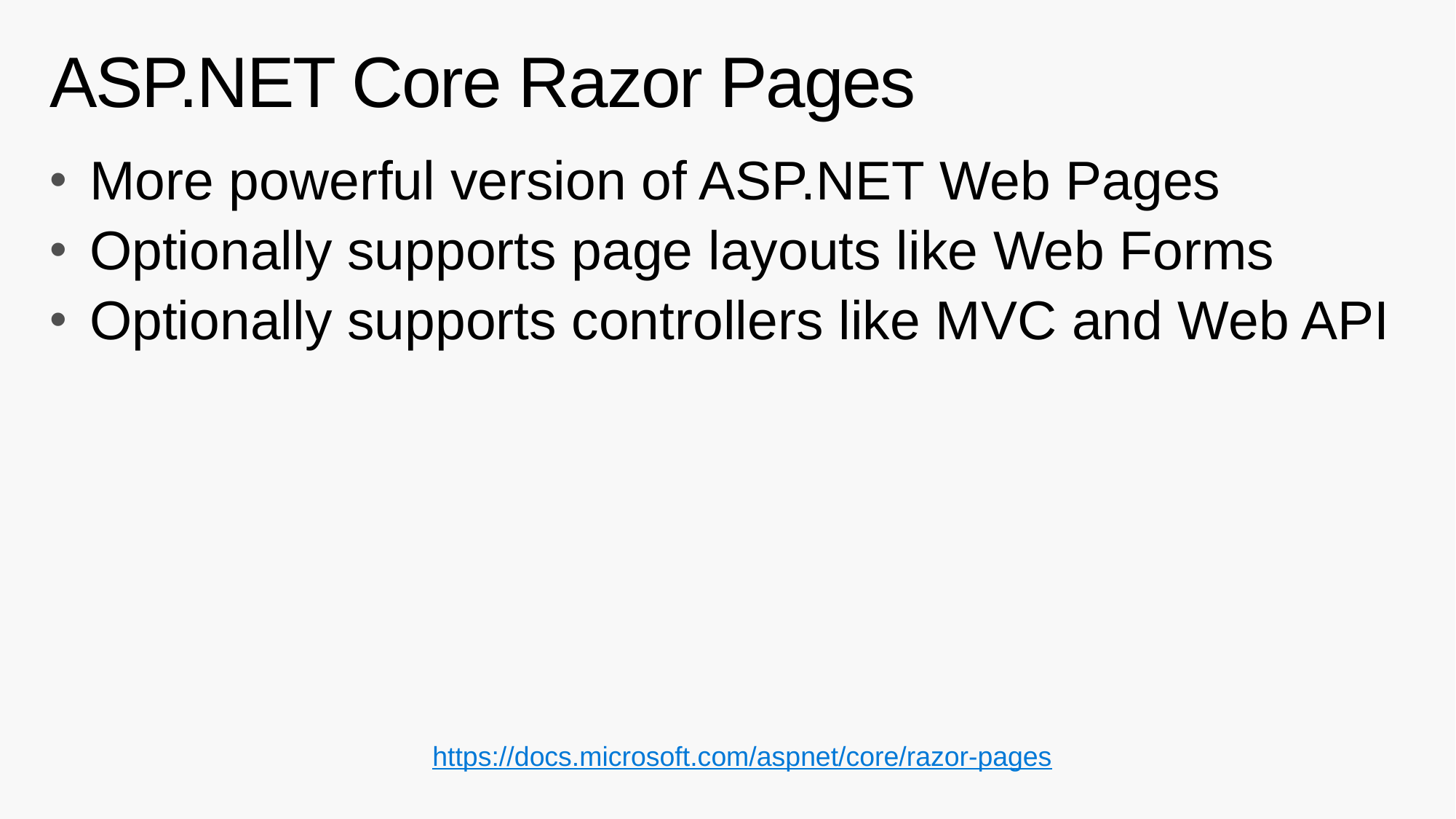

# ASP.NET Core Razor Pages
More powerful version of ASP.NET Web Pages
Optionally supports page layouts like Web Forms
Optionally supports controllers like MVC and Web API
https://docs.microsoft.com/aspnet/core/razor-pages